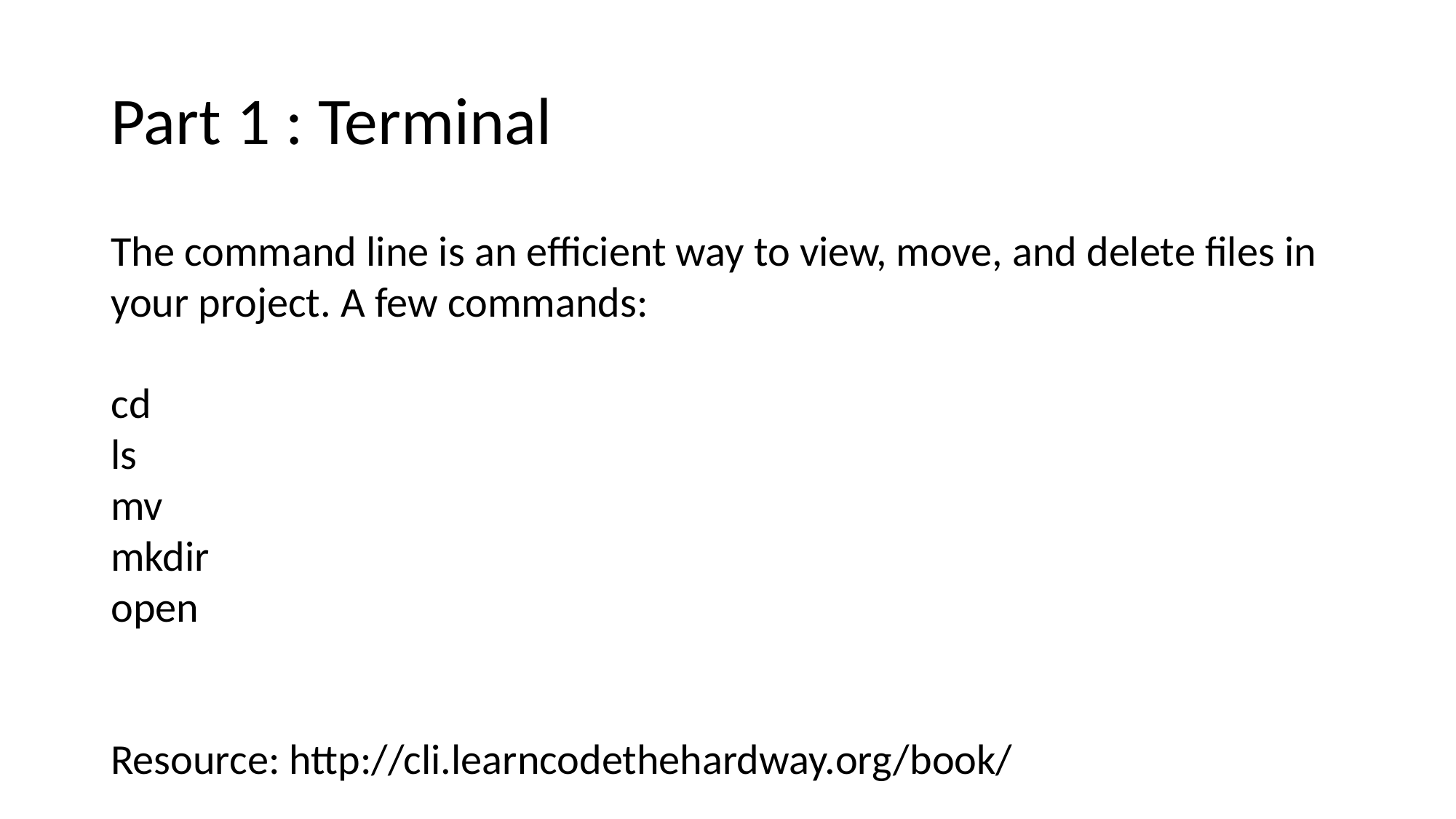

# Part 1 : Terminal
The command line is an efficient way to view, move, and delete files in your project. A few commands:

cd
ls
mv
mkdir
open

Resource: http://cli.learncodethehardway.org/book/